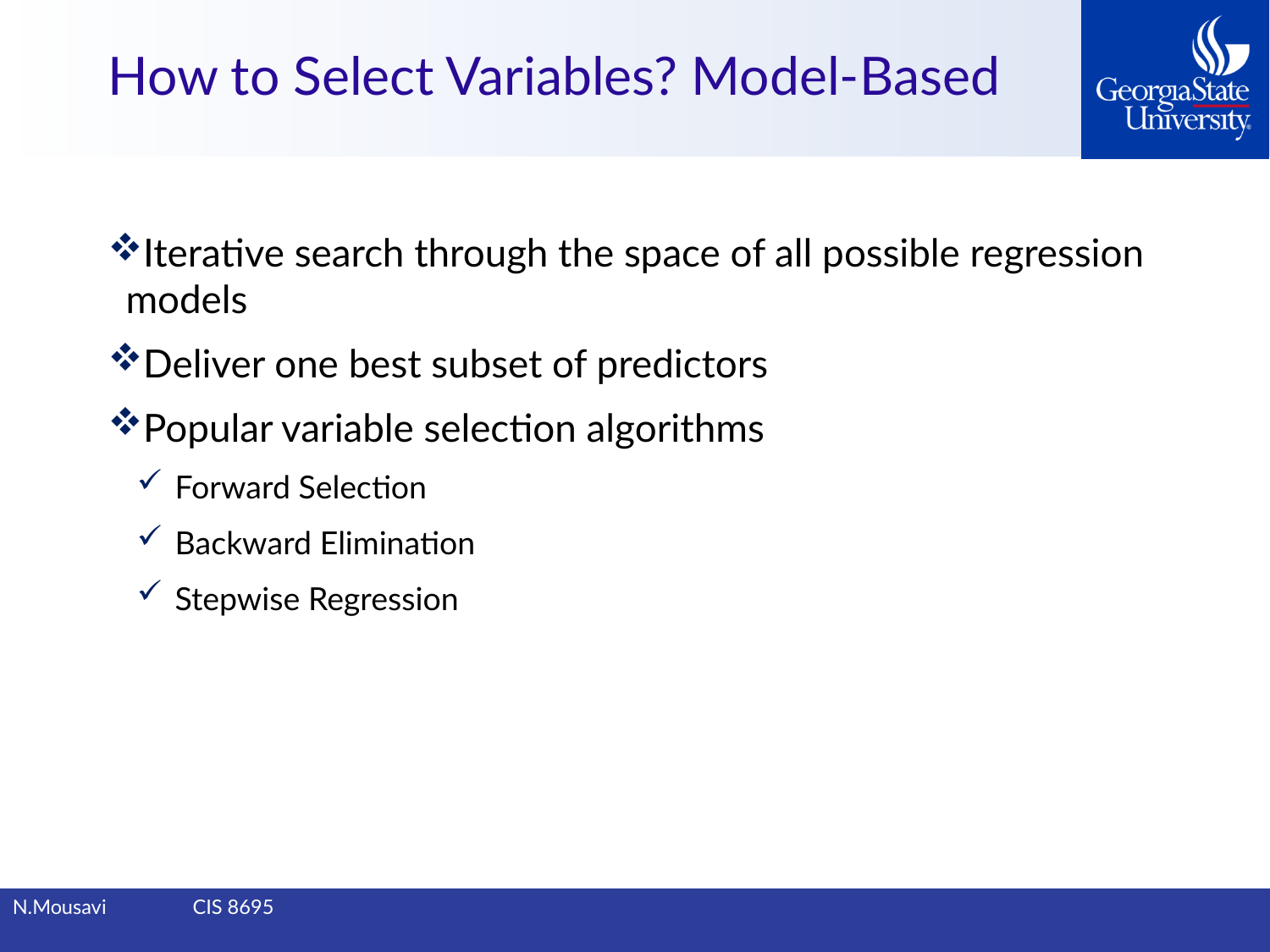

# How to Select Variables? Model-Based
Iterative search through the space of all possible regression models
Deliver one best subset of predictors
Popular variable selection algorithms
Forward Selection
Backward Elimination
Stepwise Regression